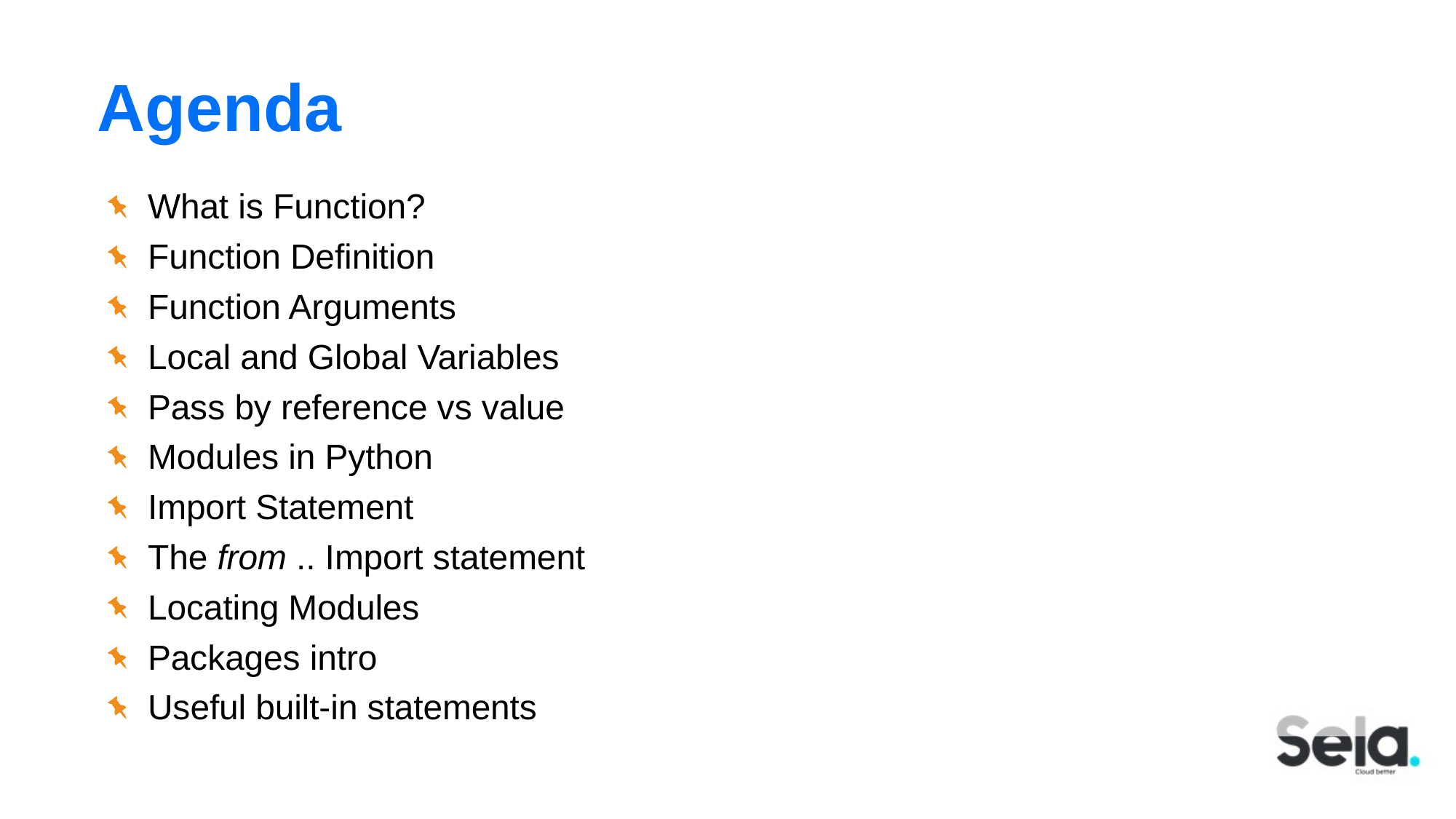

# Agenda
What is Function?
Function Definition
Function Arguments
Local and Global Variables
Pass by reference vs value
Modules in Python
Import Statement
The from .. Import statement
Locating Modules
Packages intro
Useful built-in statements